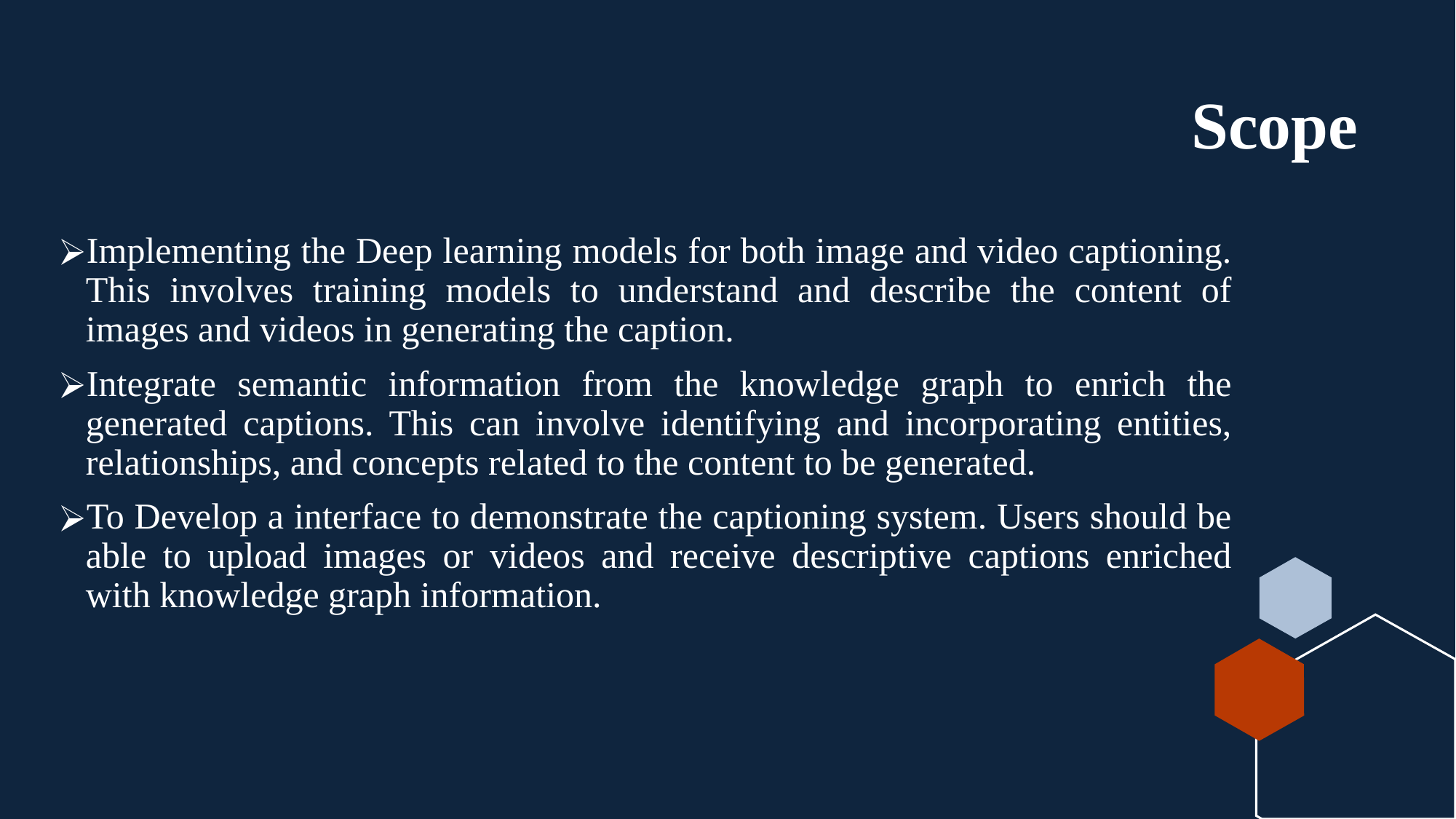

# Scope
Implementing the Deep learning models for both image and video captioning. This involves training models to understand and describe the content of images and videos in generating the caption.
Integrate semantic information from the knowledge graph to enrich the generated captions. This can involve identifying and incorporating entities, relationships, and concepts related to the content to be generated.
To Develop a interface to demonstrate the captioning system. Users should be able to upload images or videos and receive descriptive captions enriched with knowledge graph information.